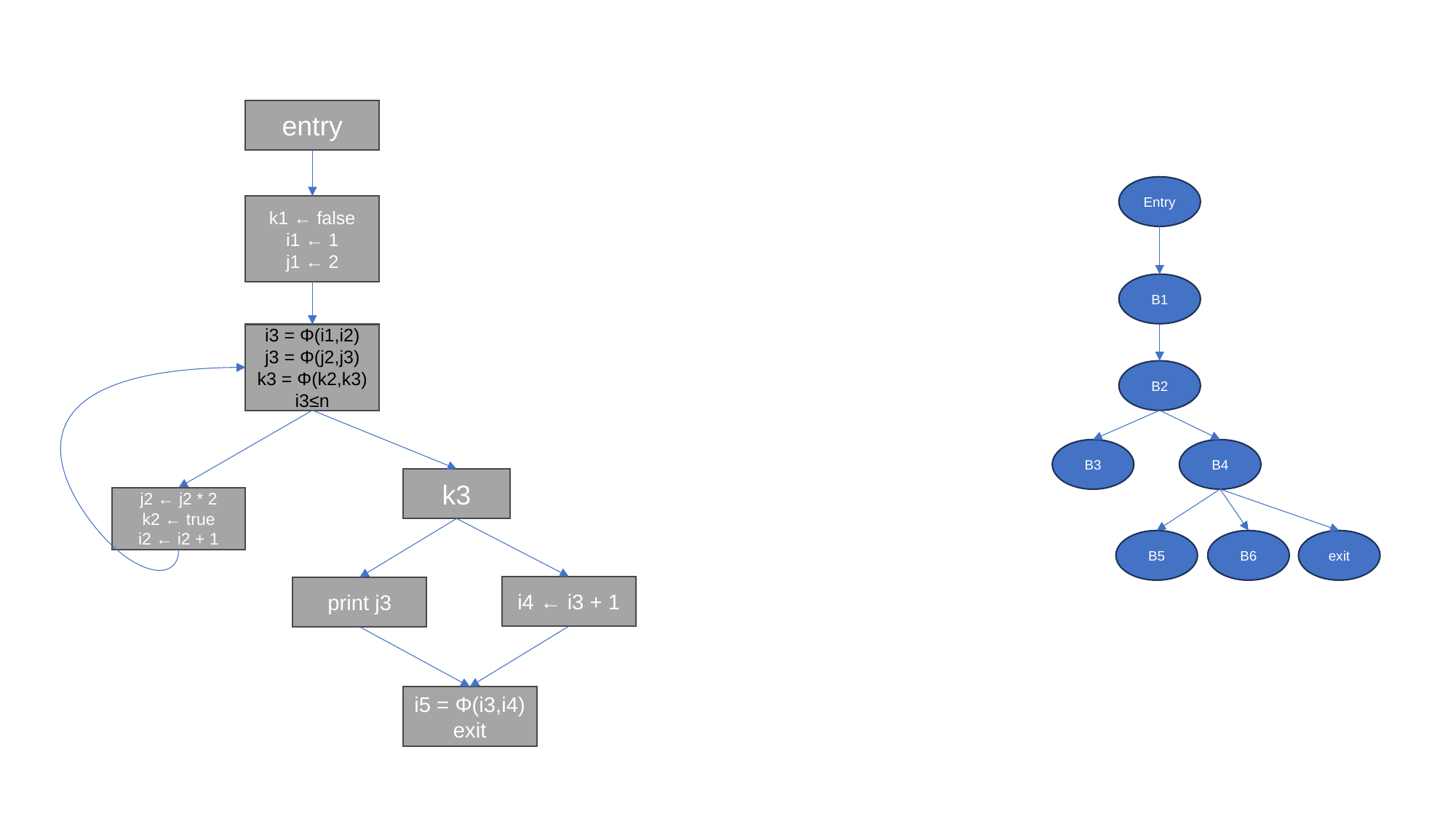

entry
Entry
k1 ← false
i1 ← 1
j1 ← 2
B1
i3 = Φ(i1,i2)
j3 = Φ(j2,j3)
k3 = Φ(k2,k3)
i3≤n
B2
B3
B4
k3
j2 ← j2 * 2
k2 ← true
i2 ← i2 + 1
B6
exit
B5
i4 ← i3 + 1
print j3
i5 = Φ(i3,i4)
exit